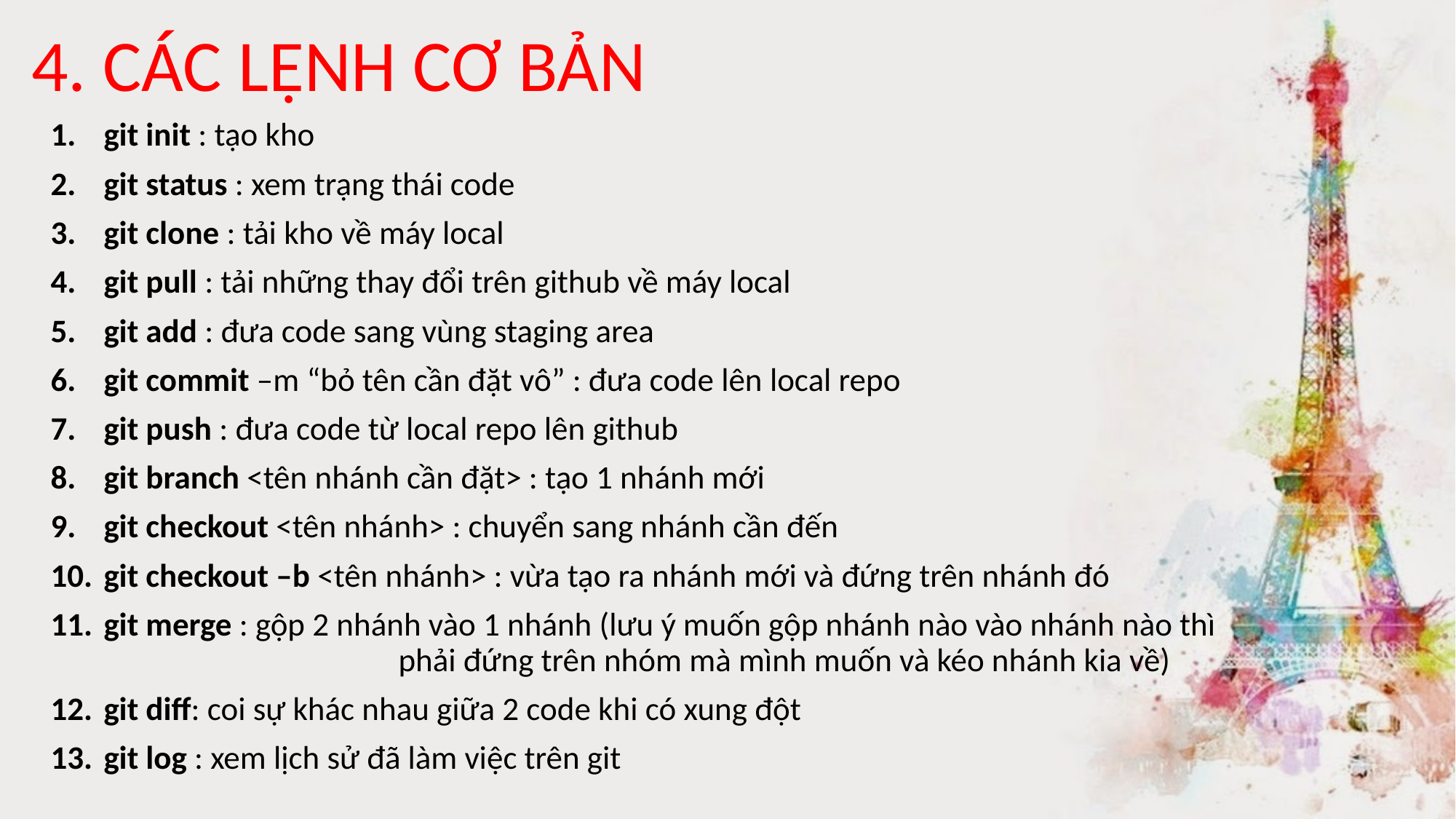

# 4. CÁC LỆNH CƠ BẢN
git init : tạo kho
git status : xem trạng thái code
git clone : tải kho về máy local
git pull : tải những thay đổi trên github về máy local
git add : đưa code sang vùng staging area
git commit –m “bỏ tên cần đặt vô” : đưa code lên local repo
git push : đưa code từ local repo lên github
git branch <tên nhánh cần đặt> : tạo 1 nhánh mới
git checkout <tên nhánh> : chuyển sang nhánh cần đến
git checkout –b <tên nhánh> : vừa tạo ra nhánh mới và đứng trên nhánh đó
git merge : gộp 2 nhánh vào 1 nhánh (lưu ý muốn gộp nhánh nào vào nhánh nào thì                                  			phải đứng trên nhóm mà mình muốn và kéo nhánh kia về)
git diff: coi sự khác nhau giữa 2 code khi có xung đột
git log : xem lịch sử đã làm việc trên git